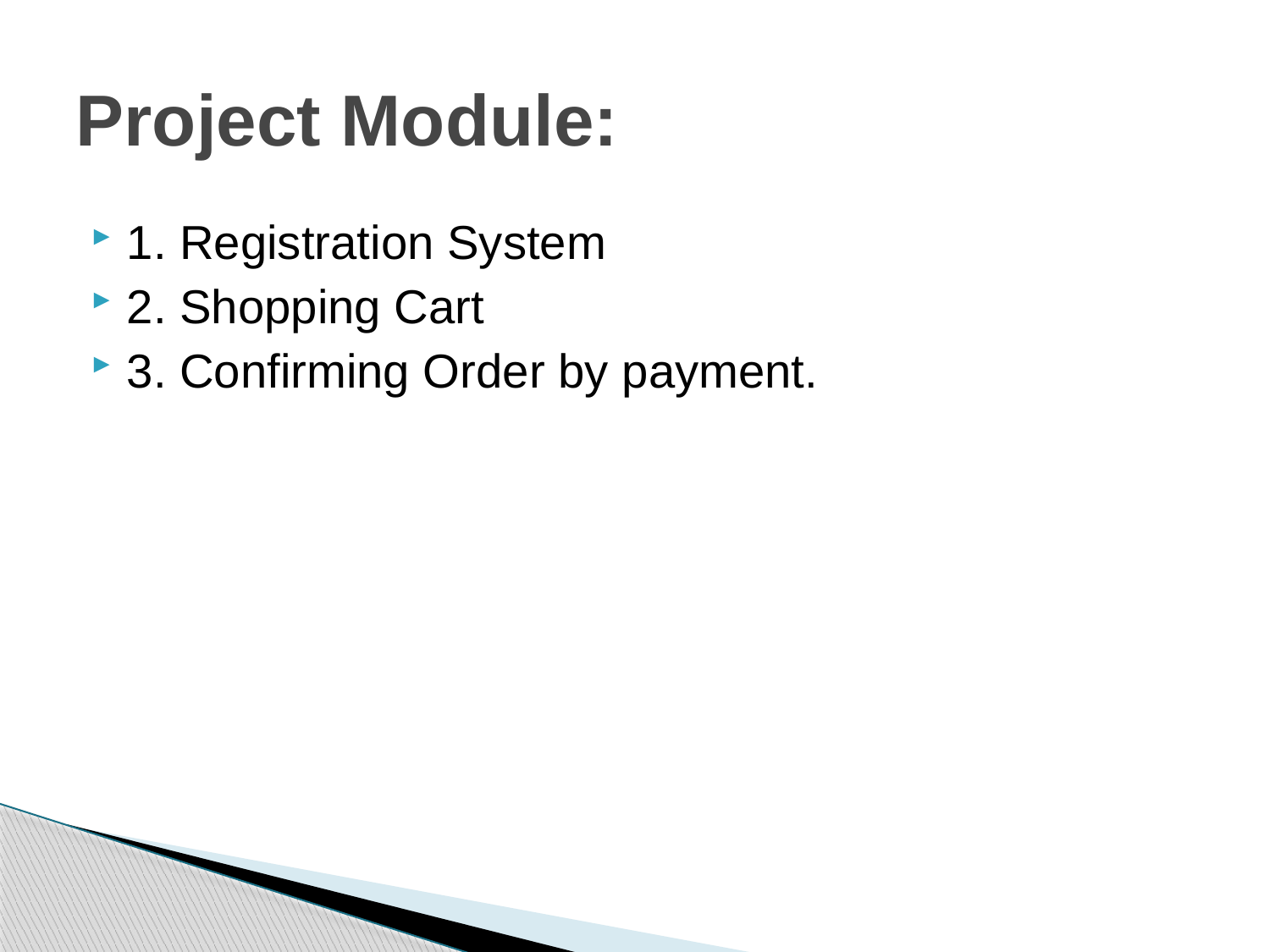

# Project Module:
1. Registration System
2. Shopping Cart
3. Confirming Order by payment.